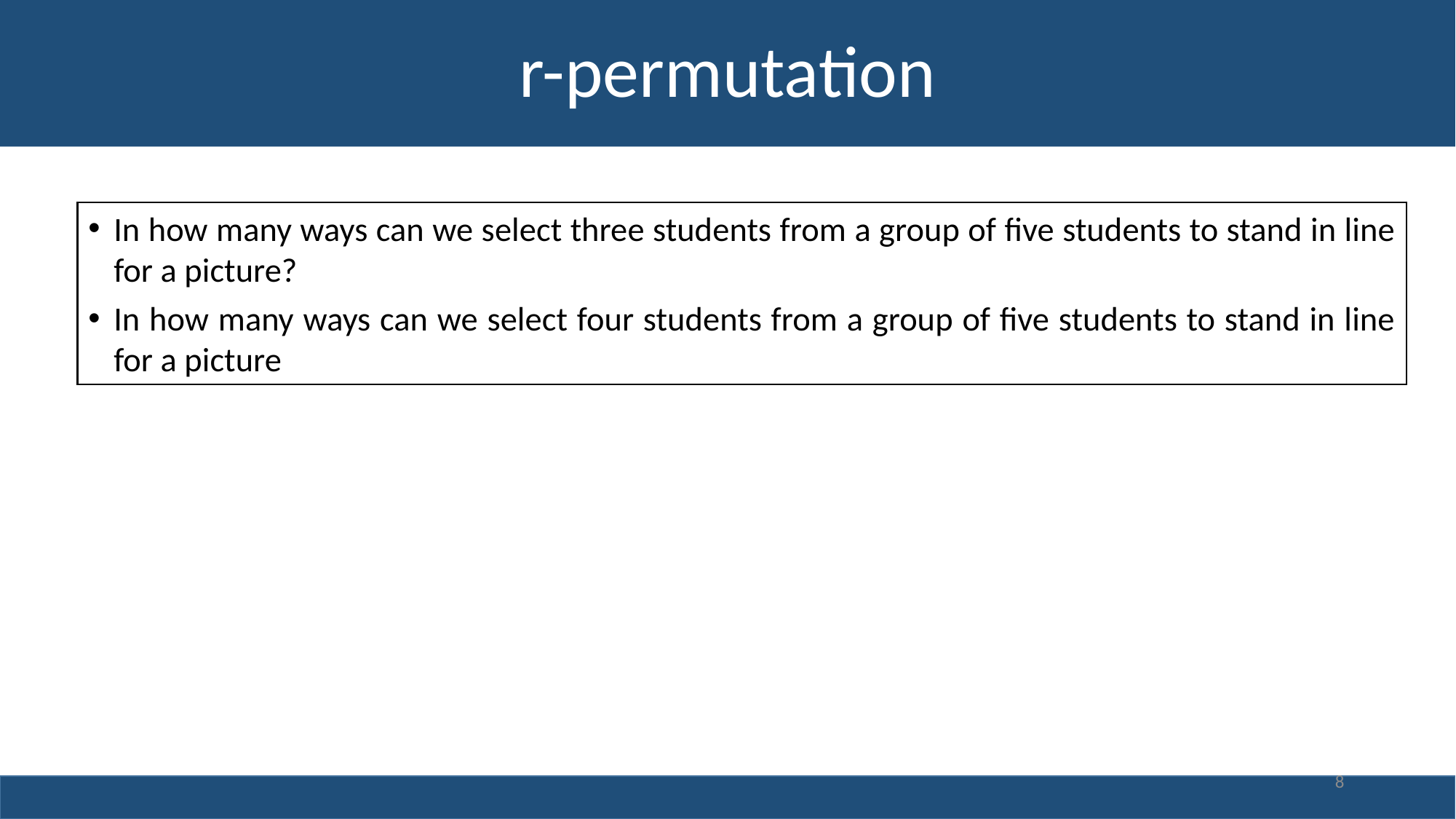

# r-permutation

In how many ways can we select three students from a group of five students to stand in line for a picture?
In how many ways can we select four students from a group of five students to stand in line for a picture
8